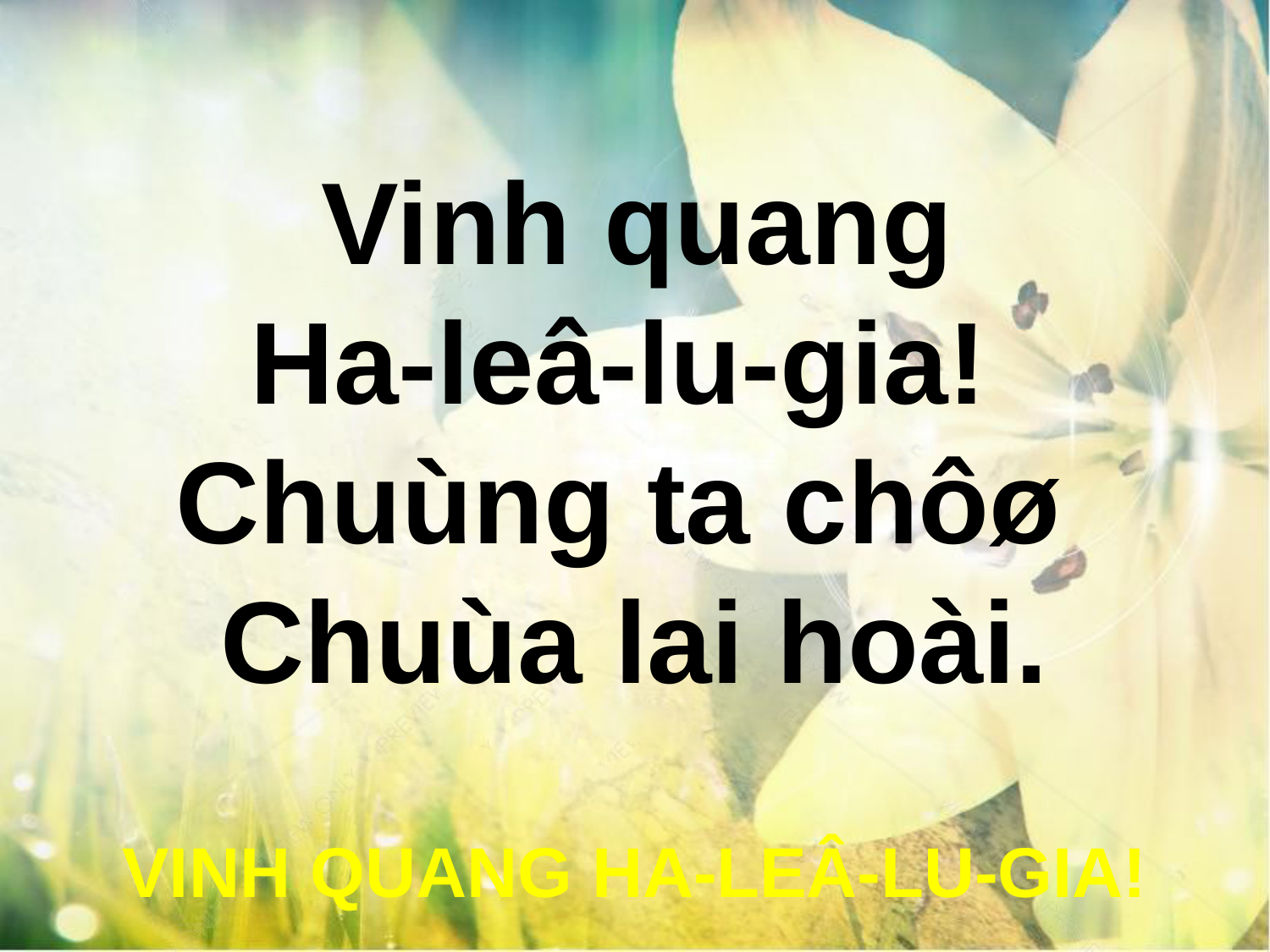

Vinh quang
Ha-leâ-lu-gia!
Chuùng ta chôø
Chuùa lai hoài.
VINH QUANG HA-LEÂ-LU-GIA!